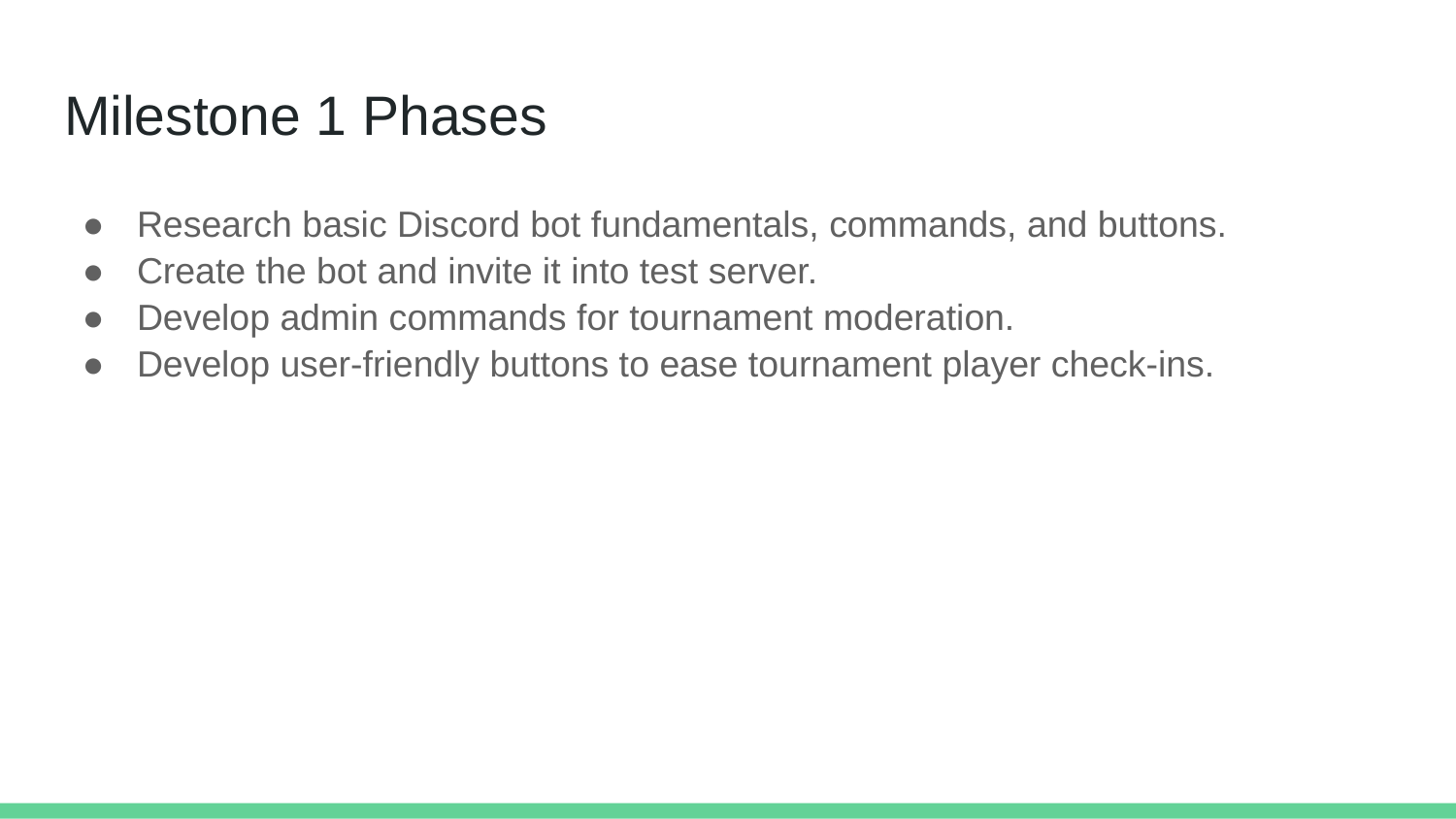

# Milestone 1 Phases
Research basic Discord bot fundamentals, commands, and buttons.
Create the bot and invite it into test server.
Develop admin commands for tournament moderation.
Develop user-friendly buttons to ease tournament player check-ins.